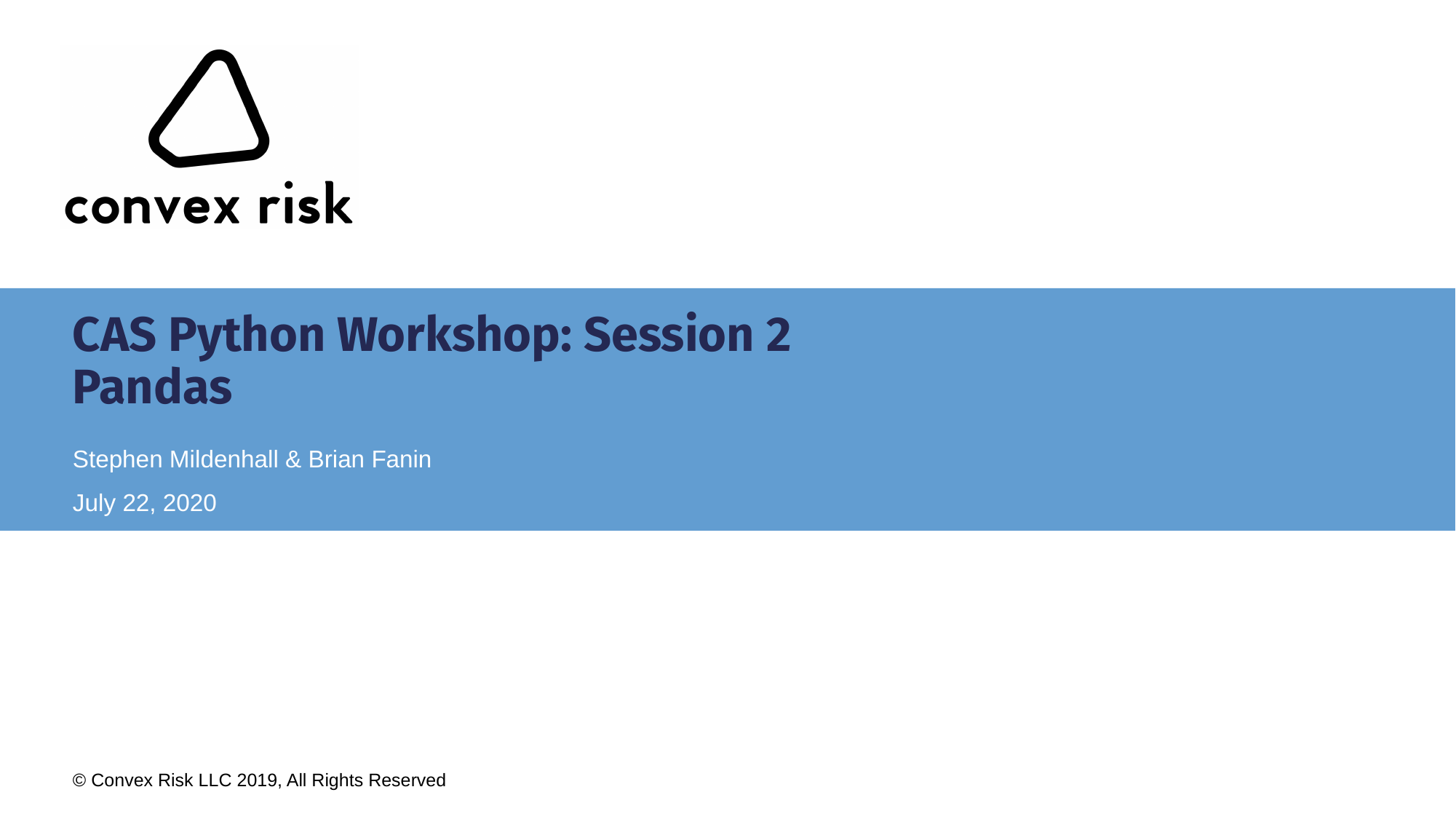

# CAS Python Workshop: Session 2 Pandas
Stephen Mildenhall & Brian Fanin
July 22, 2020